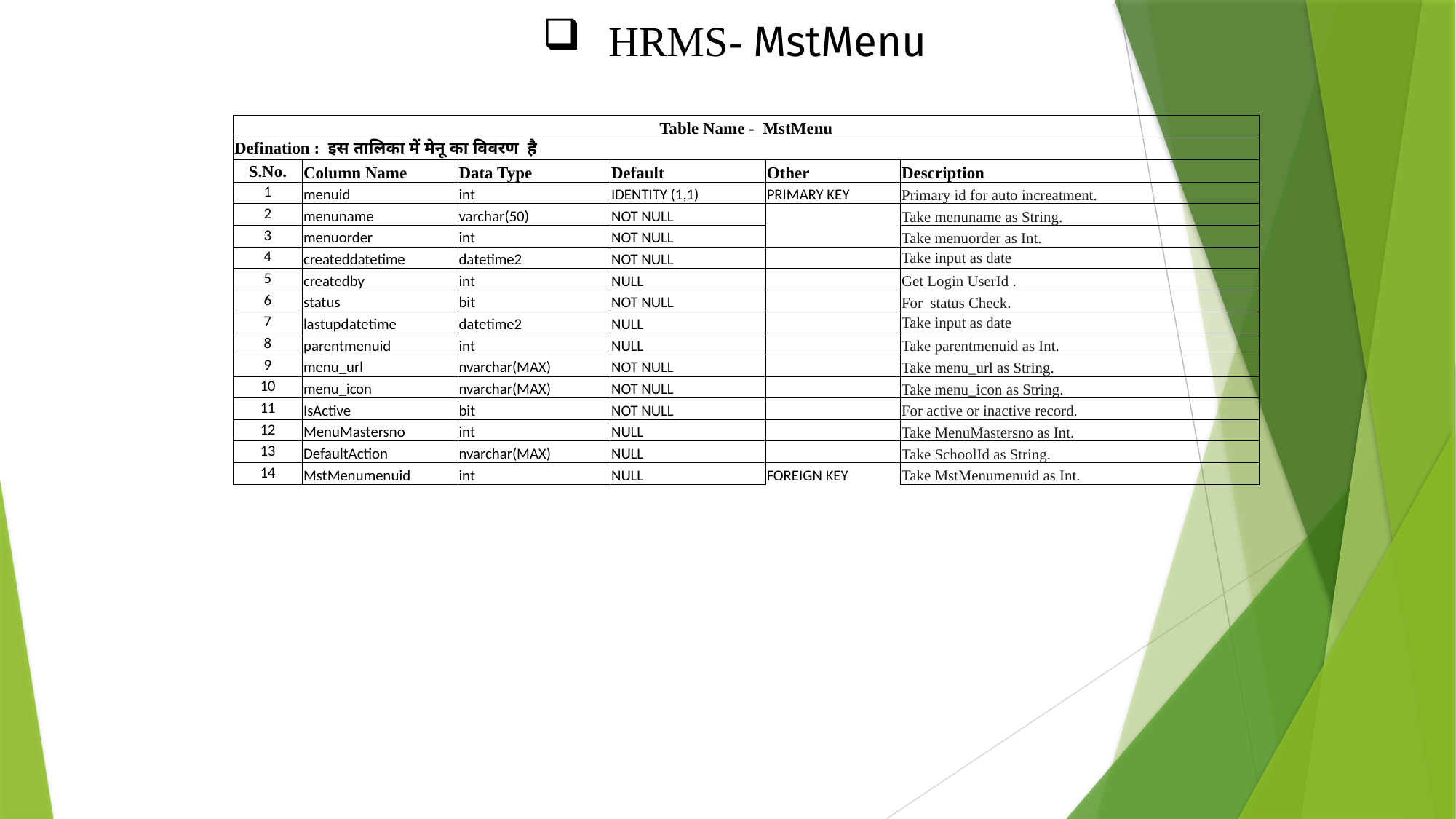

HRMS- MstMenu
| Table Name - MstMenu |  |  |  |  |  |
| --- | --- | --- | --- | --- | --- |
| Defination : इस तालिका में मेनू का विवरण है |  |  |  |  |  |
| S.No. | Column Name | Data Type | Default | Other | Description |
| 1 | menuid | int | IDENTITY (1,1) | PRIMARY KEY | Primary id for auto increatment. |
| 2 | menuname | varchar(50) | NOT NULL |  | Take menuname as String. |
| 3 | menuorder | int | NOT NULL |  | Take menuorder as Int. |
| 4 | createddatetime | datetime2 | NOT NULL |  | Take input as date |
| 5 | createdby | int | NULL |  | Get Login UserId . |
| 6 | status | bit | NOT NULL |  | For status Check. |
| 7 | lastupdatetime | datetime2 | NULL |  | Take input as date |
| 8 | parentmenuid | int | NULL |  | Take parentmenuid as Int. |
| 9 | menu\_url | nvarchar(MAX) | NOT NULL |  | Take menu\_url as String. |
| 10 | menu\_icon | nvarchar(MAX) | NOT NULL |  | Take menu\_icon as String. |
| 11 | IsActive | bit | NOT NULL |  | For active or inactive record. |
| 12 | MenuMastersno | int | NULL |  | Take MenuMastersno as Int. |
| 13 | DefaultAction | nvarchar(MAX) | NULL |  | Take SchoolId as String. |
| 14 | MstMenumenuid | int | NULL | FOREIGN KEY | Take MstMenumenuid as Int. |